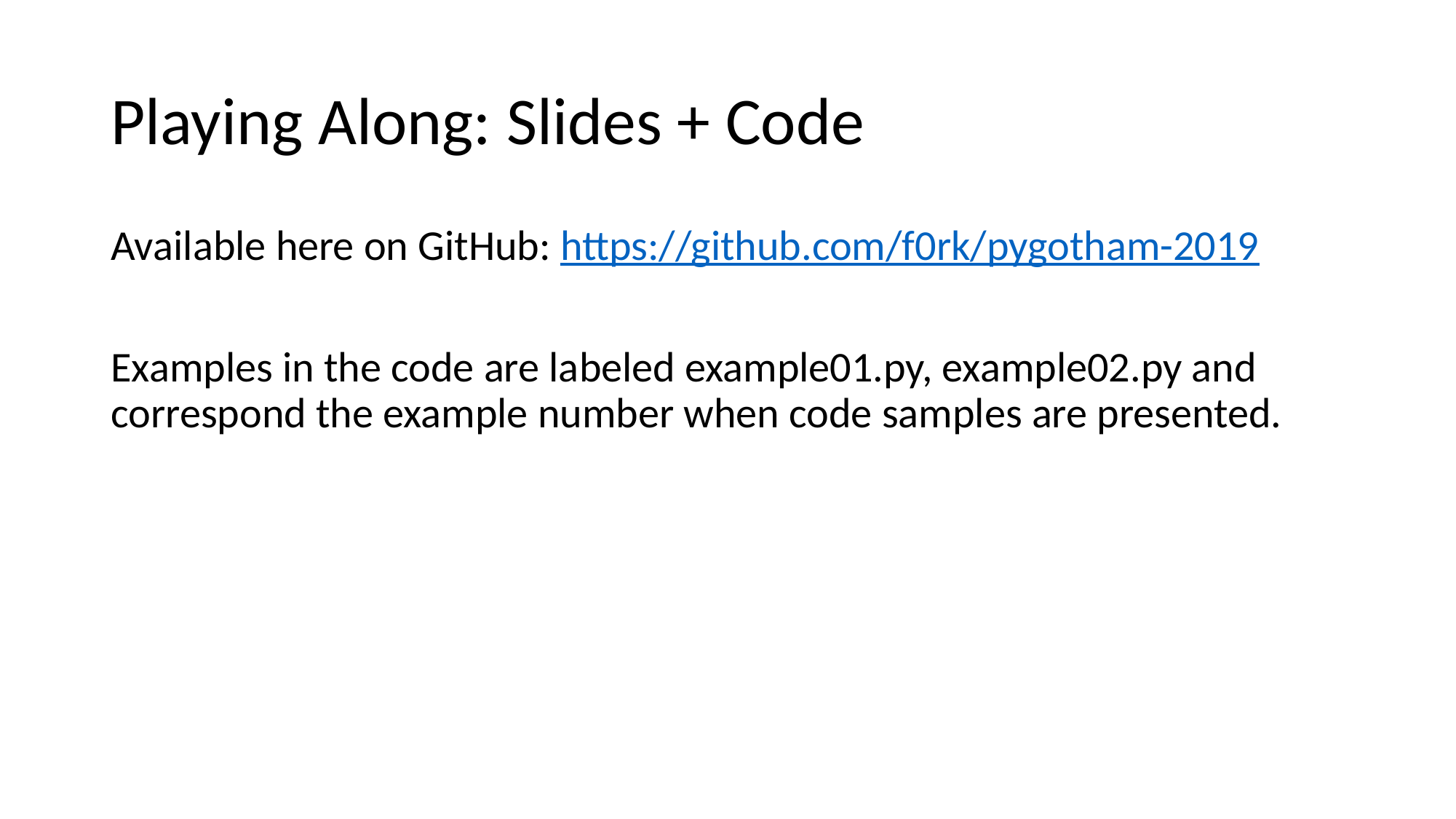

# Playing Along: Slides + Code
Available here on GitHub: https://github.com/f0rk/pygotham-2019

Examples in the code are labeled example01.py, example02.py and correspond the example number when code samples are presented.